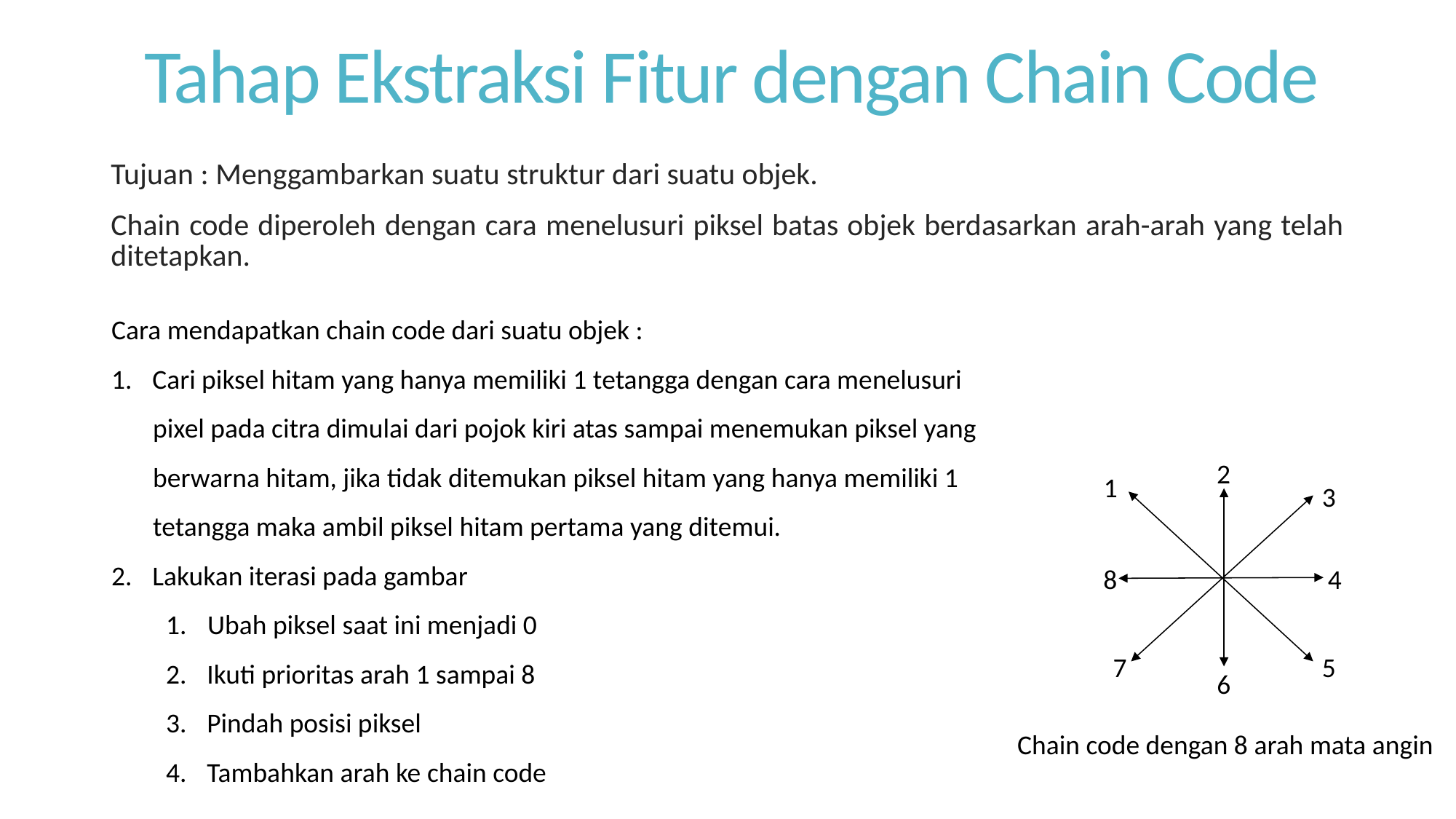

# Tahap Ekstraksi Fitur dengan Chain Code
Tujuan : Menggambarkan suatu struktur dari suatu objek.
Chain code diperoleh dengan cara menelusuri piksel batas objek berdasarkan arah-arah yang telah ditetapkan.

Cara mendapatkan chain code dari suatu objek :
Cari piksel hitam yang hanya memiliki 1 tetangga dengan cara menelusuri
 	pixel pada citra dimulai dari pojok kiri atas sampai menemukan piksel yang
	berwarna hitam, jika tidak ditemukan piksel hitam yang hanya memiliki 1
	tetangga maka ambil piksel hitam pertama yang ditemui.
Lakukan iterasi pada gambar
1.	Ubah piksel saat ini menjadi 0
Ikuti prioritas arah 1 sampai 8
Pindah posisi piksel
Tambahkan arah ke chain code
2
1
3
8
4
7
5
6
Chain code dengan 8 arah mata angin